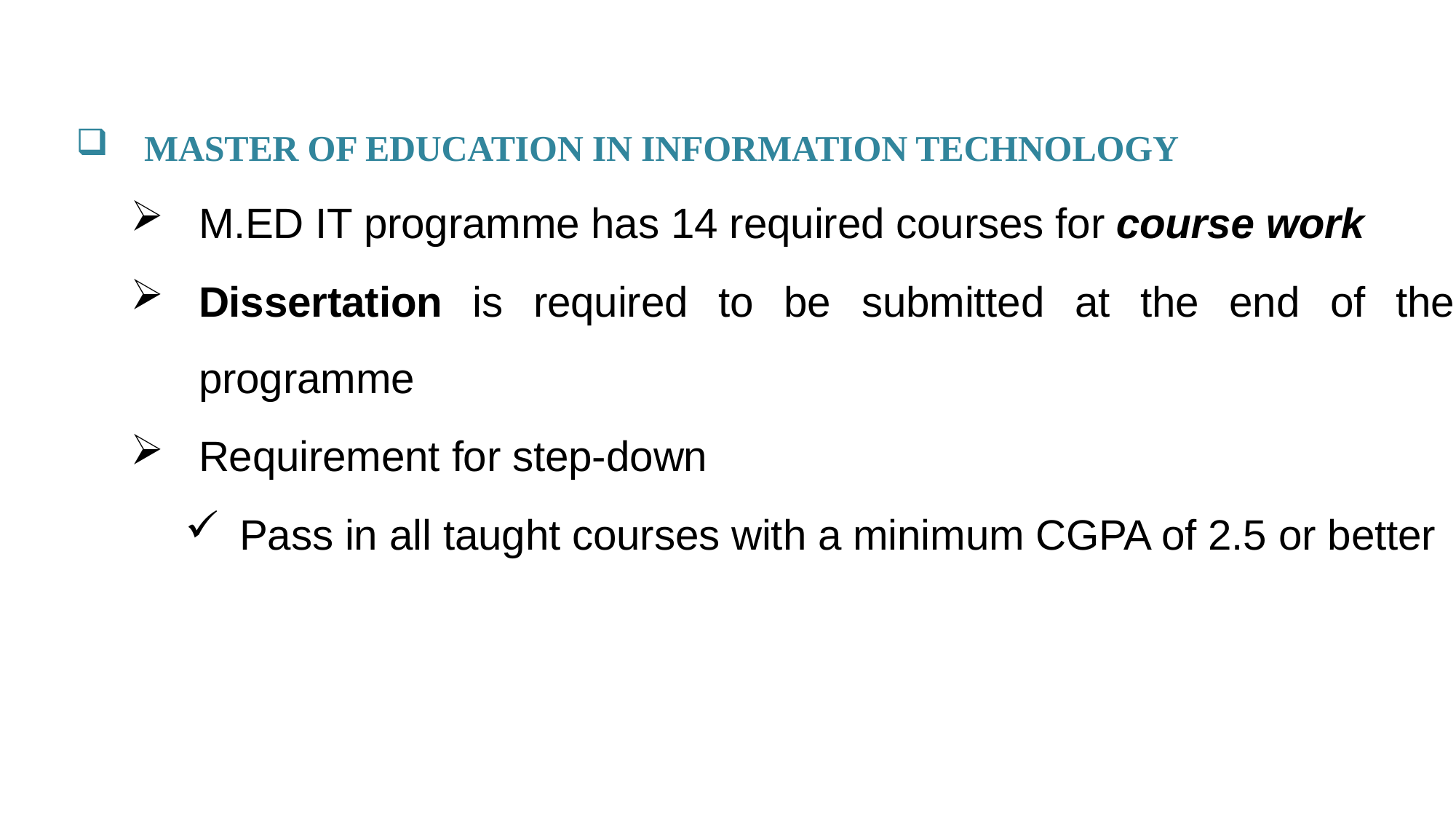

MASTER OF EDUCATION IN INFORMATION TECHNOLOGY
M.ED IT programme has 14 required courses for course work
Dissertation is required to be submitted at the end of the programme
Requirement for step-down
Pass in all taught courses with a minimum CGPA of 2.5 or better

5TH  FEBRUARY, 2022
Prof Abu
6